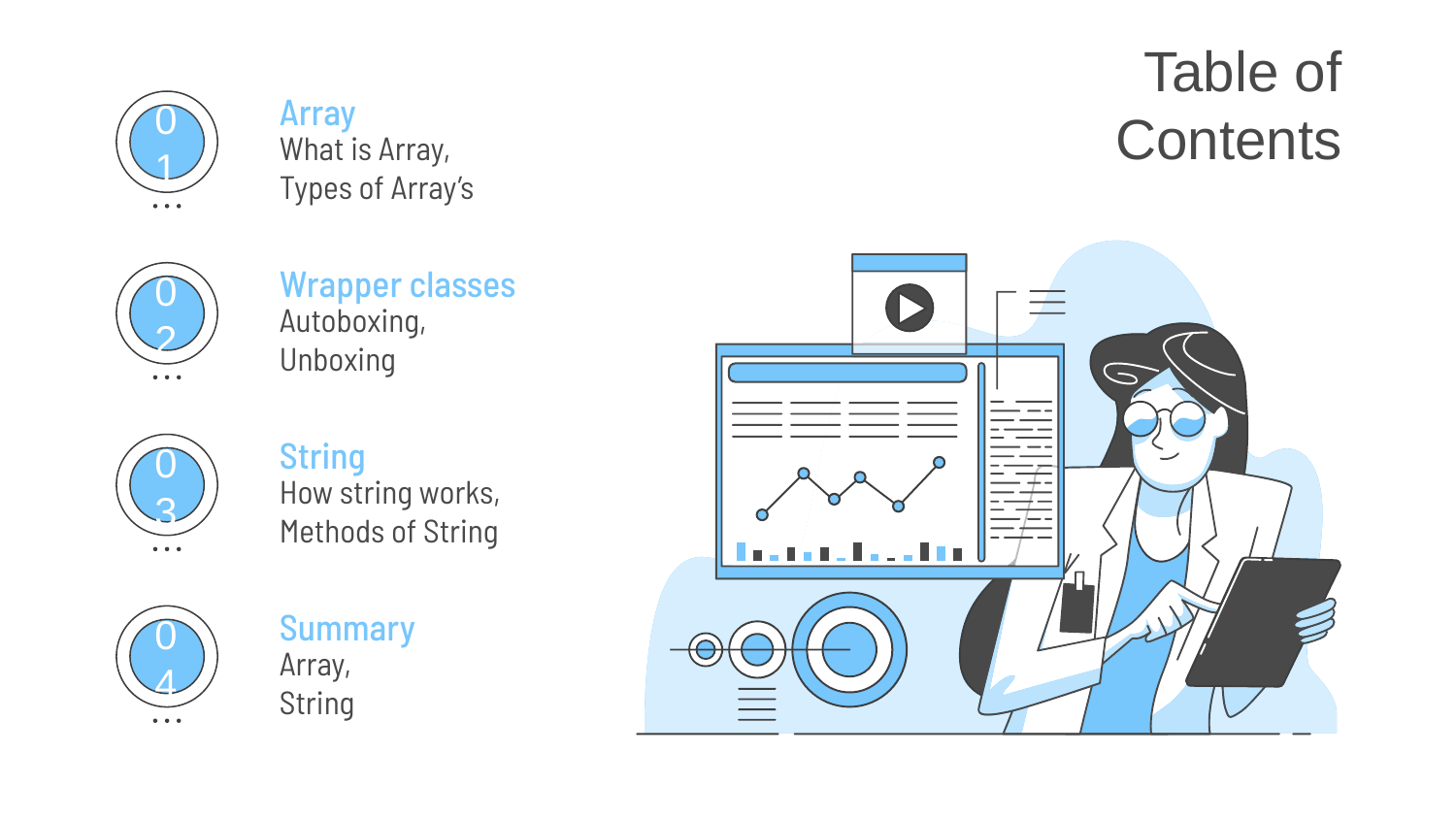

# Table of Contents
Array

What is Array,
Types of Array’s
01
Wrapper classes

Autoboxing,
Unboxing
02
String

How string works,
Methods of String
03
Summary

Array,
String
04